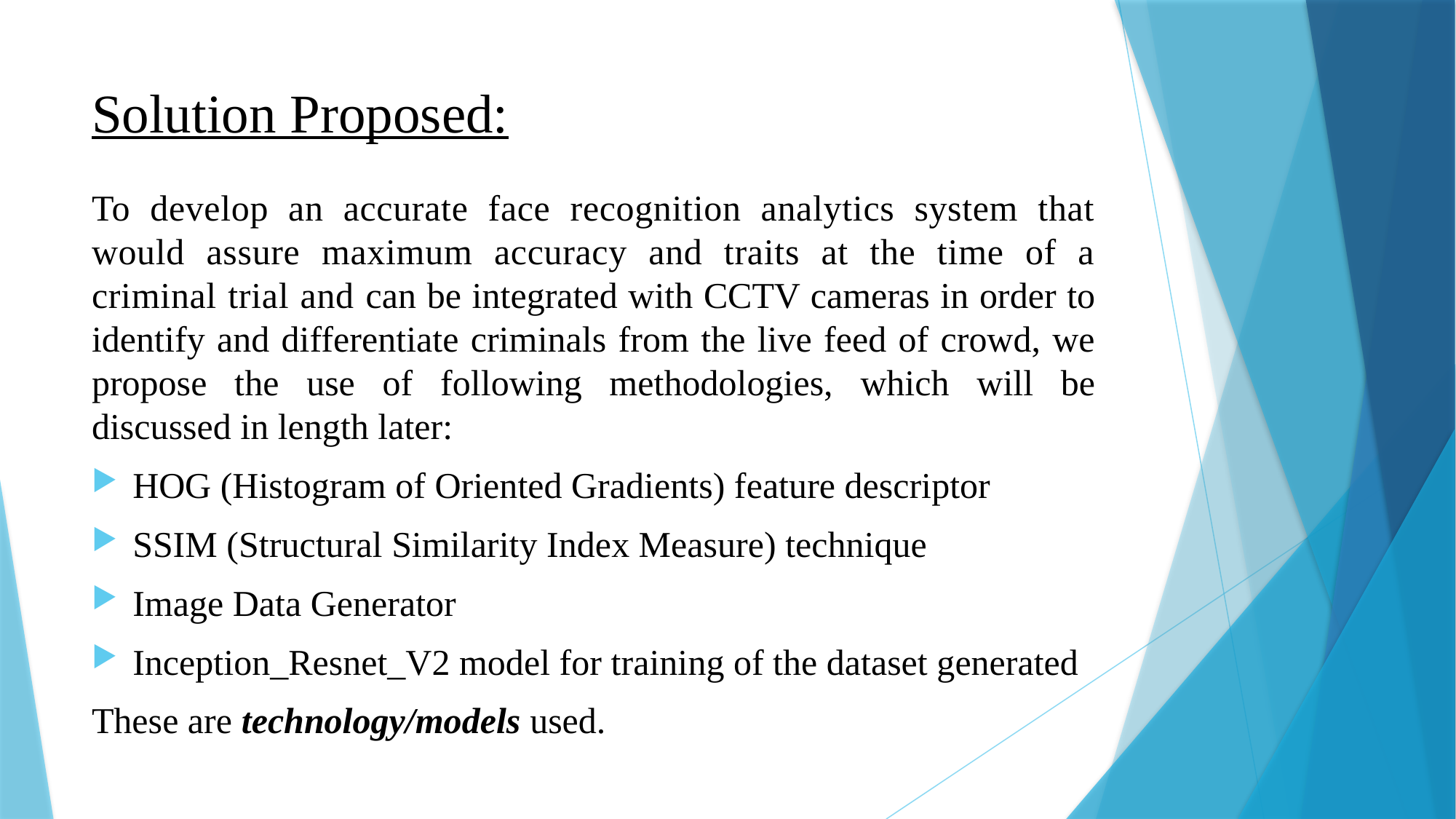

# Solution Proposed:
To develop an accurate face recognition analytics system that would assure maximum accuracy and traits at the time of a criminal trial and can be integrated with CCTV cameras in order to identify and differentiate criminals from the live feed of crowd, we propose the use of following methodologies, which will be discussed in length later:
HOG (Histogram of Oriented Gradients) feature descriptor
SSIM (Structural Similarity Index Measure) technique
Image Data Generator
Inception_Resnet_V2 model for training of the dataset generated
These are technology/models used.